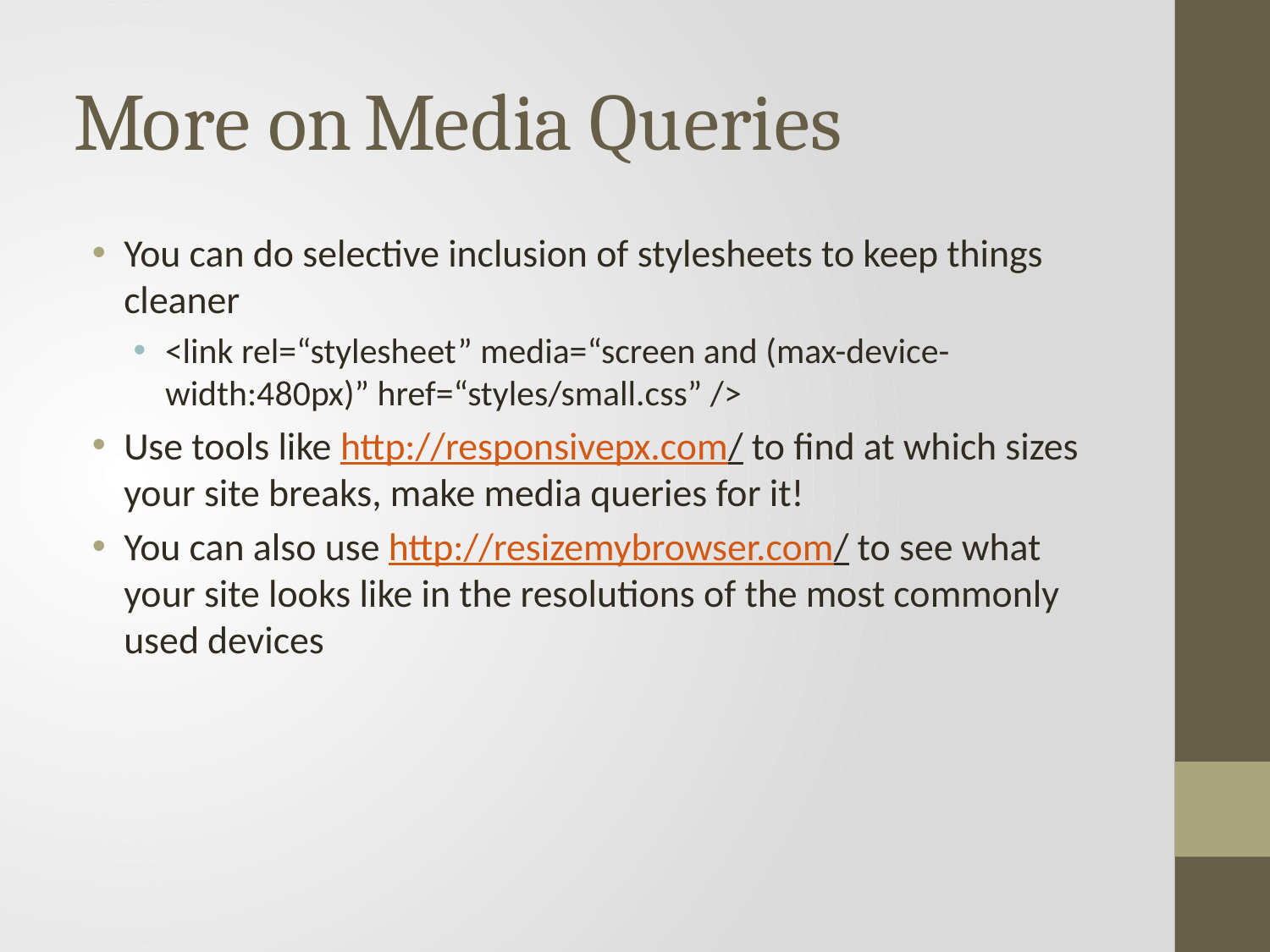

# More on Media Queries
You can do selective inclusion of stylesheets to keep things cleaner
<link rel=“stylesheet” media=“screen and (max-device-width:480px)” href=“styles/small.css” />
Use tools like http://responsivepx.com/ to find at which sizes your site breaks, make media queries for it!
You can also use http://resizemybrowser.com/ to see what your site looks like in the resolutions of the most commonly used devices